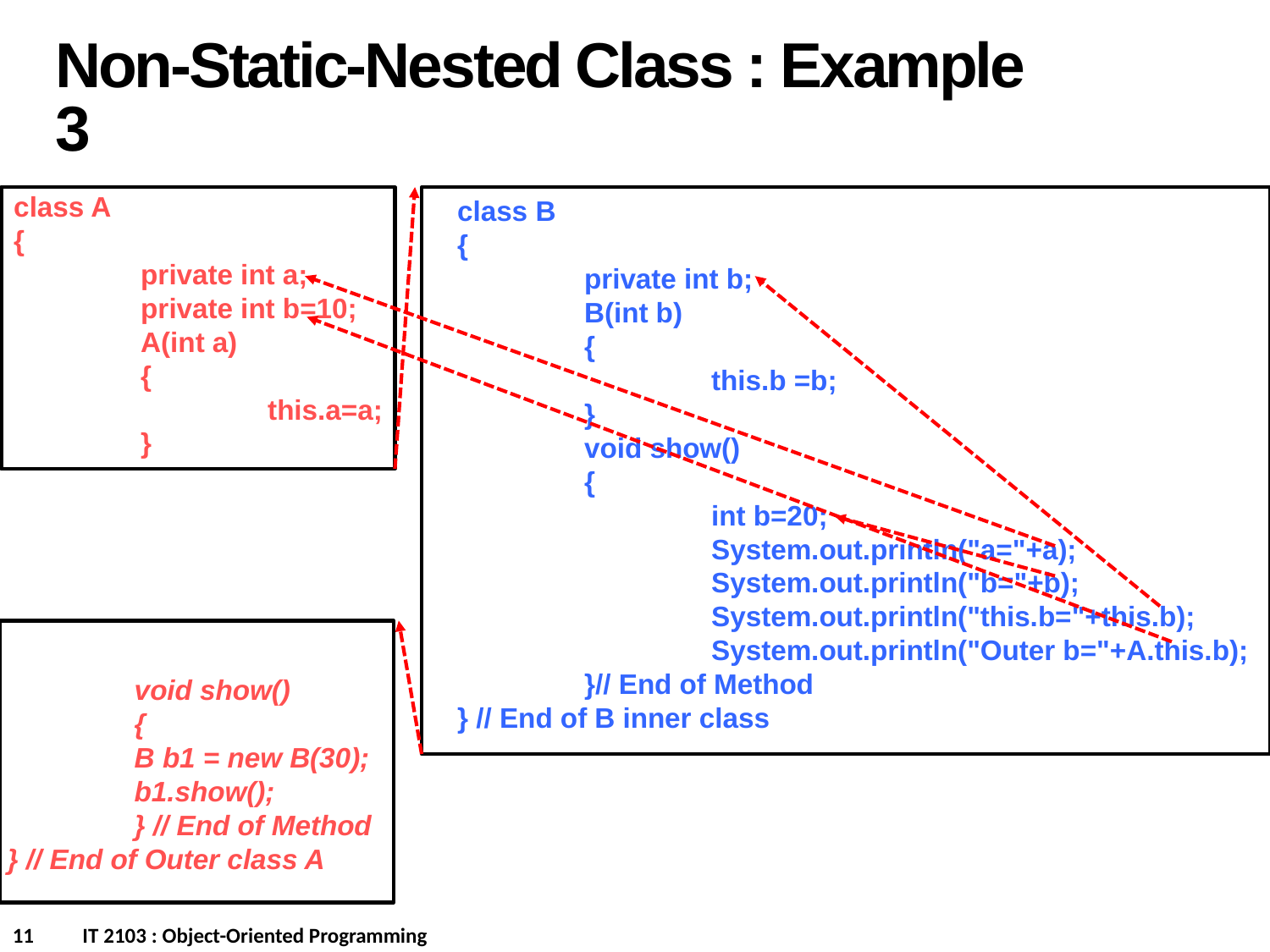

Non-Static-Nested Class : Example 3
class A
{
	private int a;
	private int b=10;
	A(int a)
	{
		this.a=a;
	}

class B
{
	private int b;
	B(int b)
	{
		this.b =b;
	}
	void show()
	{
		int b=20;
		System.out.println("a="+a);
		System.out.println("b="+b);
		System.out.println("this.b="+this.b);
		System.out.println("Outer b="+A.this.b);
	}// End of Method
} // End of B inner class

	void show()
	{
	B b1 = new B(30);
	b1.show();
	} // End of Method
} // End of Outer class A